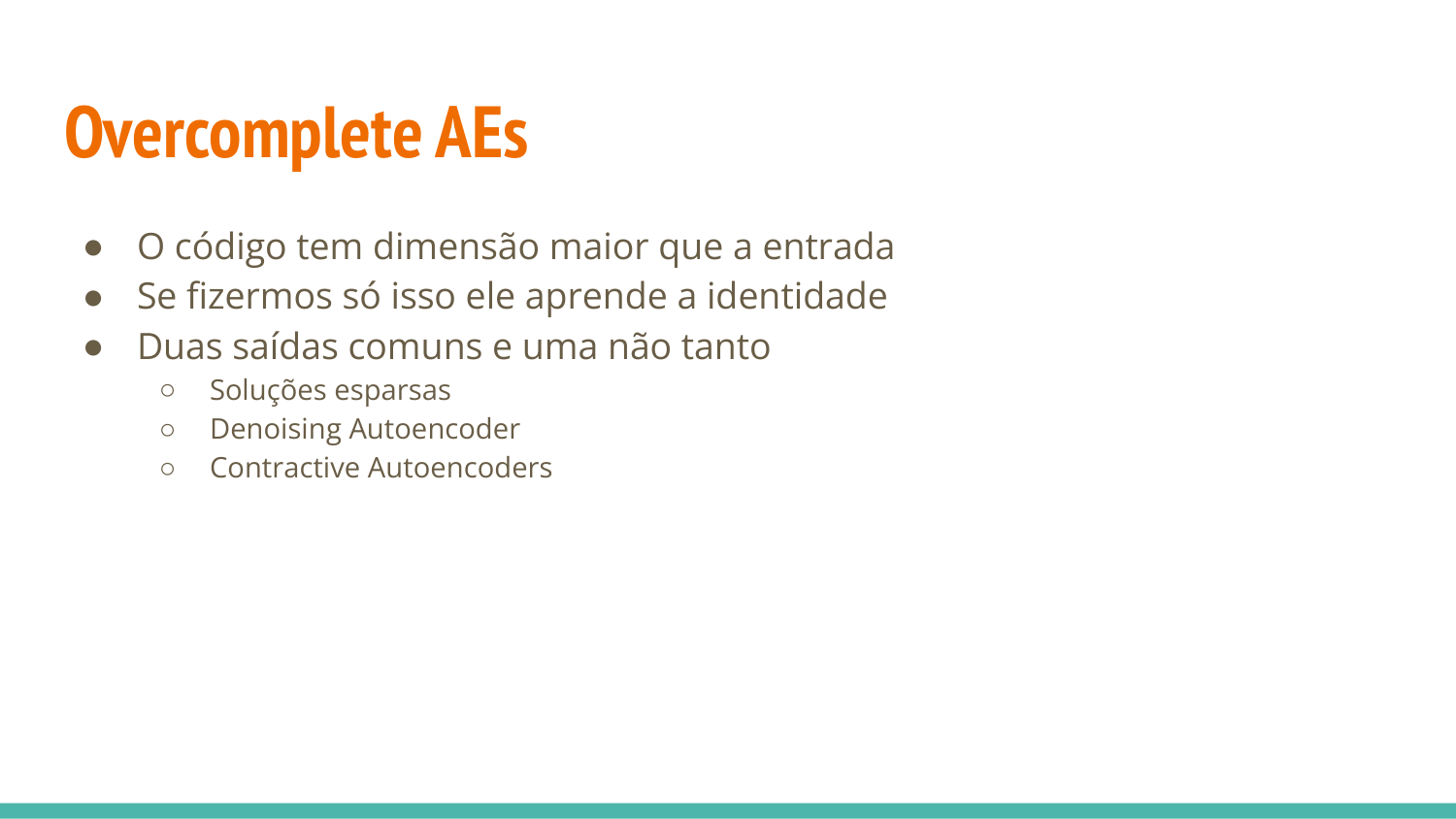

# Overcomplete AEs
O código tem dimensão maior que a entrada
Se fizermos só isso ele aprende a identidade
Duas saídas comuns e uma não tanto
Soluções esparsas
Denoising Autoencoder
Contractive Autoencoders